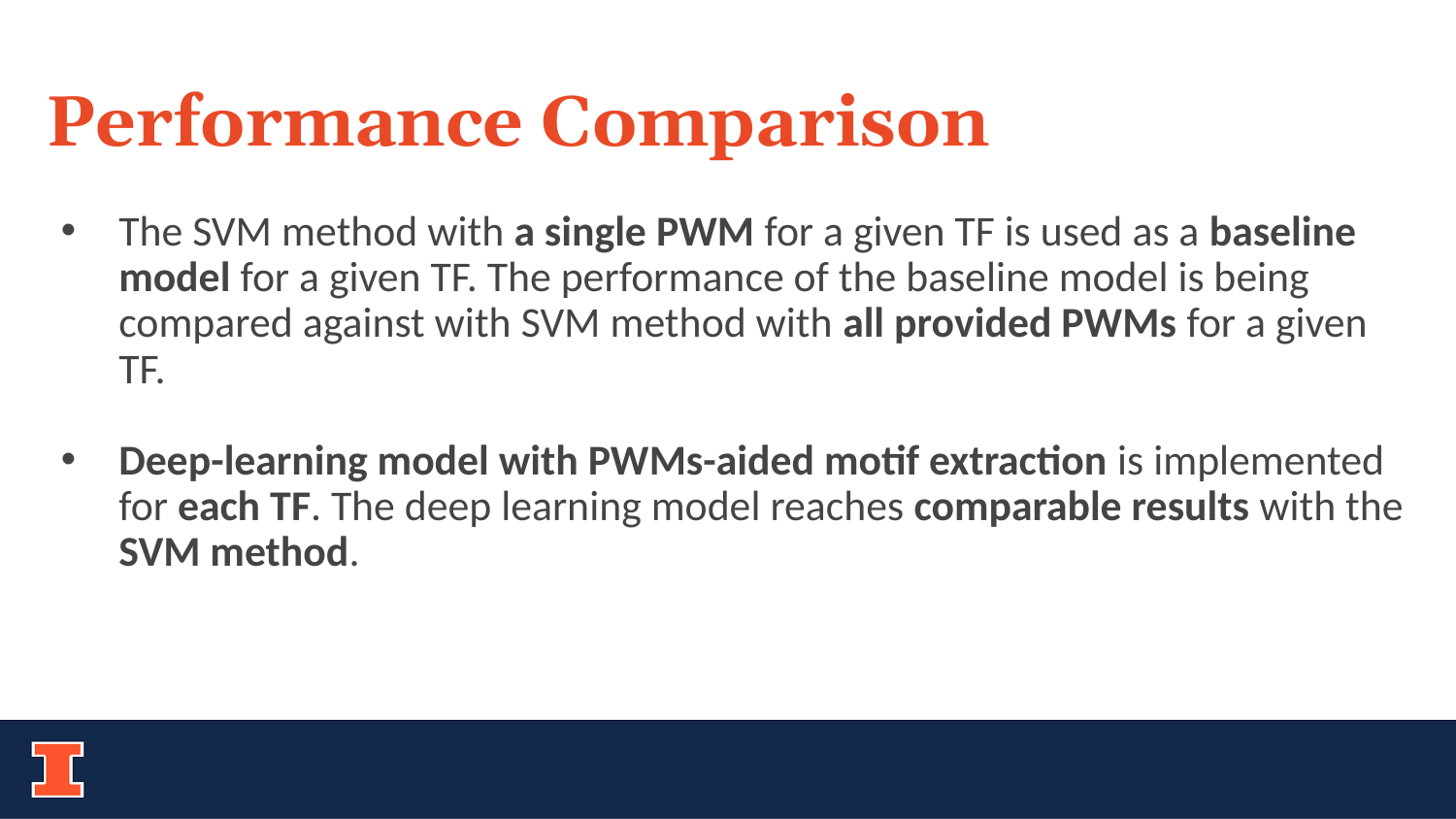

Performance Comparison
The SVM method with a single PWM for a given TF is used as a baseline model for a given TF. The performance of the baseline model is being compared against with SVM method with all provided PWMs for a given TF.

Deep-learning model with PWMs-aided motif extraction is implemented for each TF. The deep learning model reaches comparable results with the SVM method.